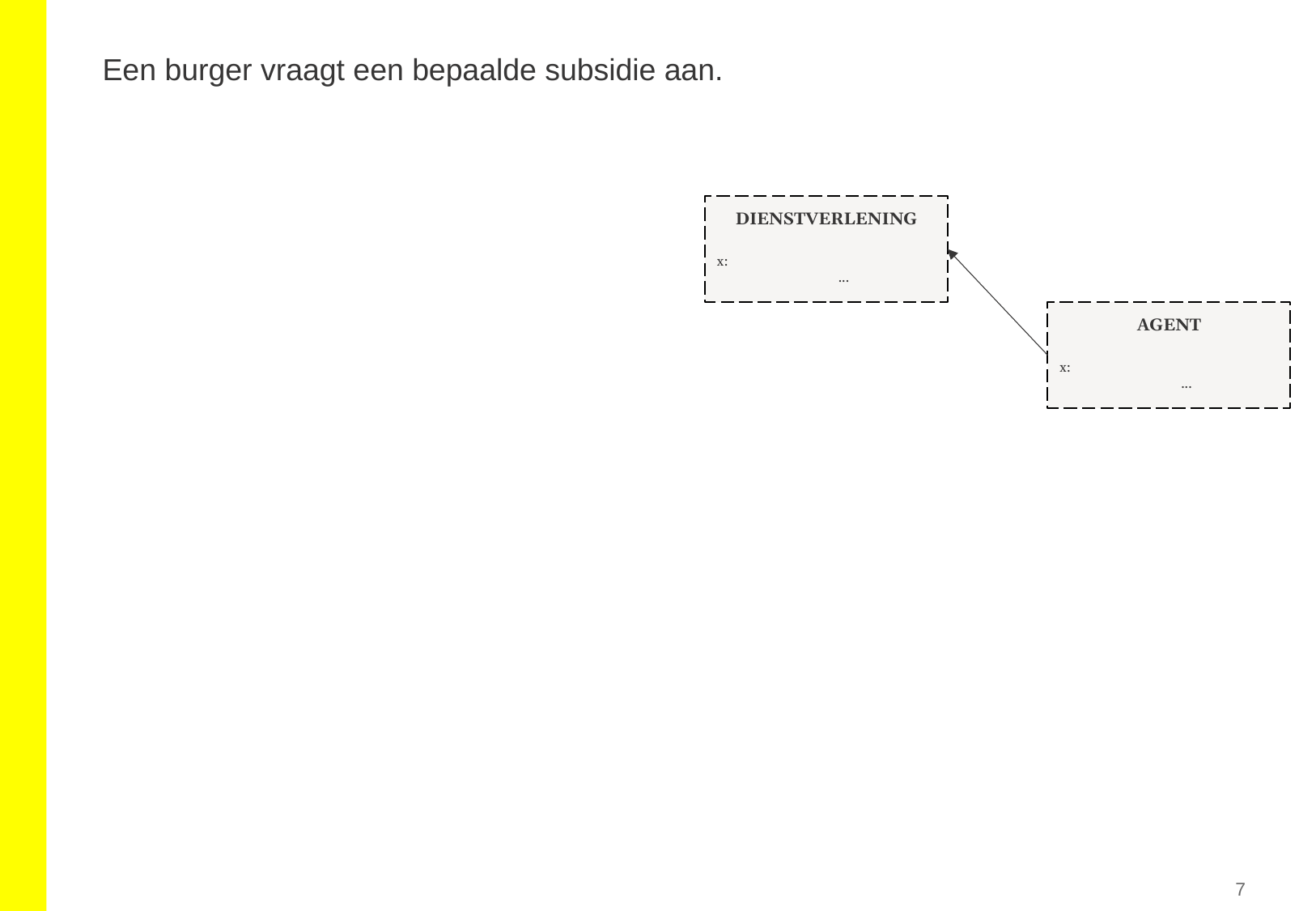

# Een burger vraagt een bepaalde subsidie aan.
DIENSTVERLENING

x:		...
AGENT

x:		...
7